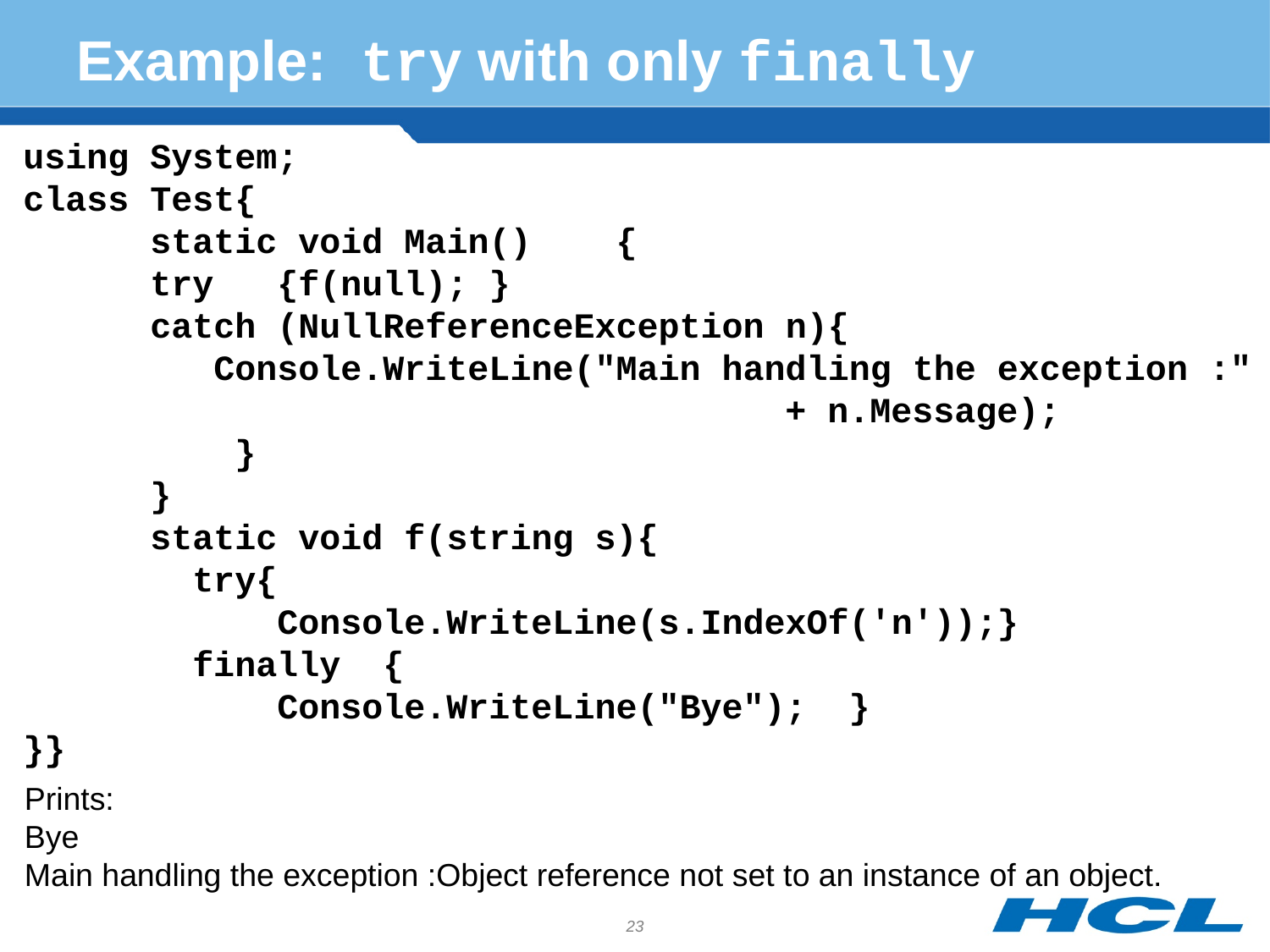

# Example: try with only finally
using System;
class Test{
	static void Main()    {
	try   {f(null); }
	catch (NullReferenceException n){
	   Console.WriteLine("Main handling the exception :" 						+ n.Message);
          }
      }
	static void f(string s){
        try{
            Console.WriteLine(s.IndexOf('n'));}
        finally  {
            Console.WriteLine("Bye");  }
}}
Prints:
Bye
Main handling the exception :Object reference not set to an instance of an object.
23